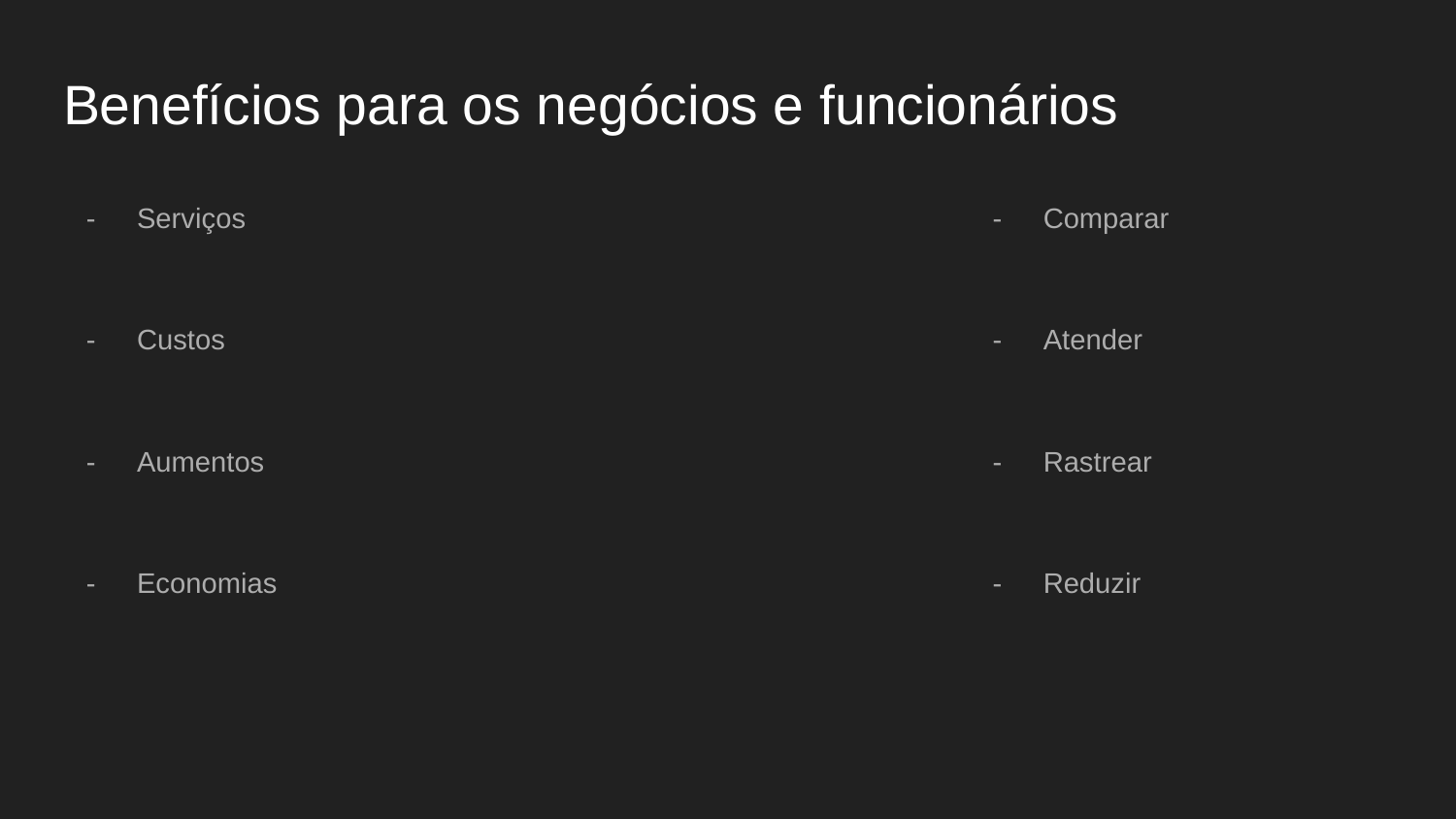

# Benefícios para os negócios e funcionários

Serviços

Custos

Aumentos

Economias
Comparar

Atender

Rastrear

Reduzir